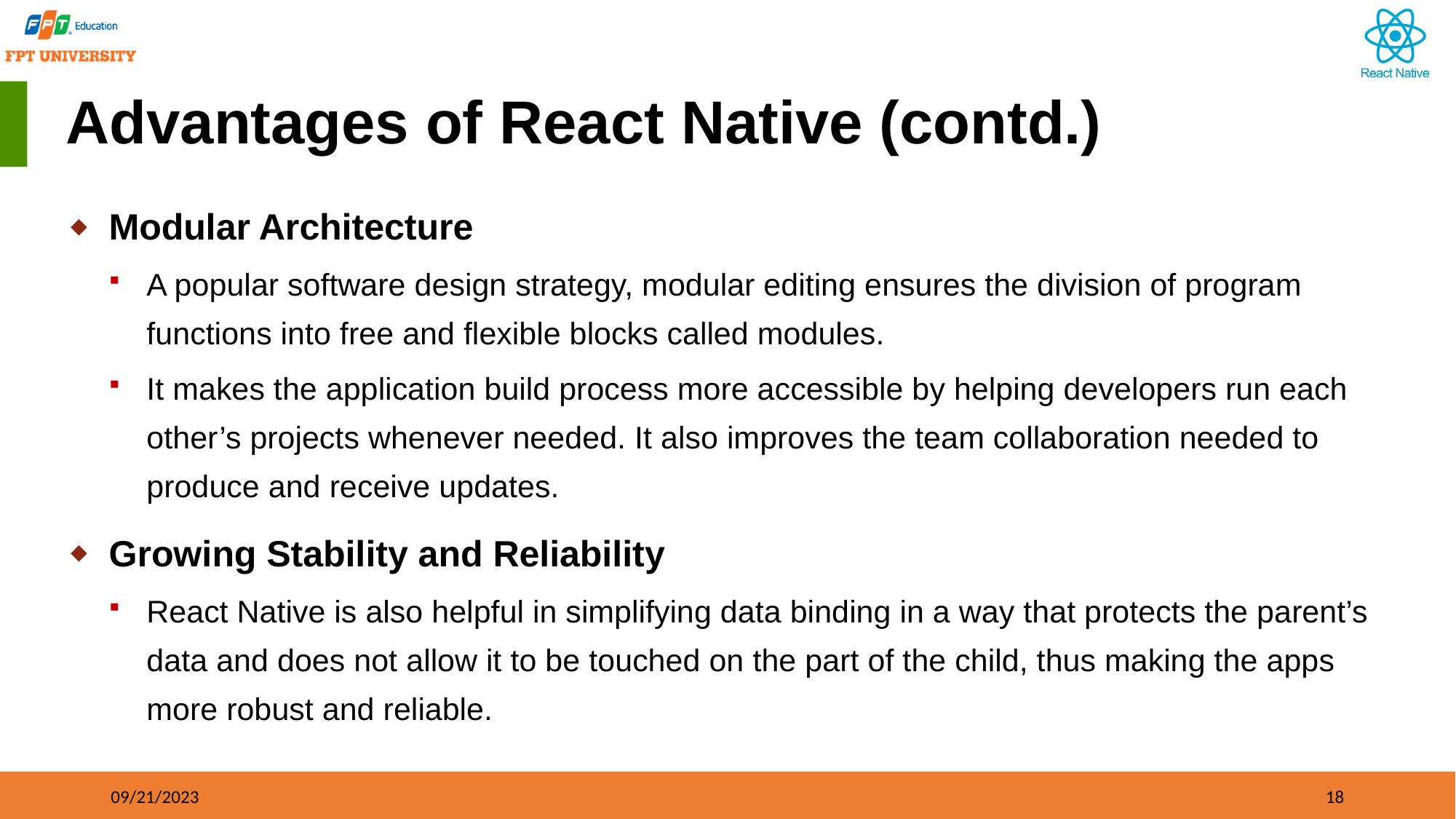

# Advantages of React Native (contd.)
Modular Architecture
A popular software design strategy, modular editing ensures the division of program functions into free and flexible blocks called modules.
It makes the application build process more accessible by helping developers run each other’s projects whenever needed. It also improves the team collaboration needed to produce and receive updates.
Growing Stability and Reliability
React Native is also helpful in simplifying data binding in a way that protects the parent’s data and does not allow it to be touched on the part of the child, thus making the apps more robust and reliable.
09/21/2023
18